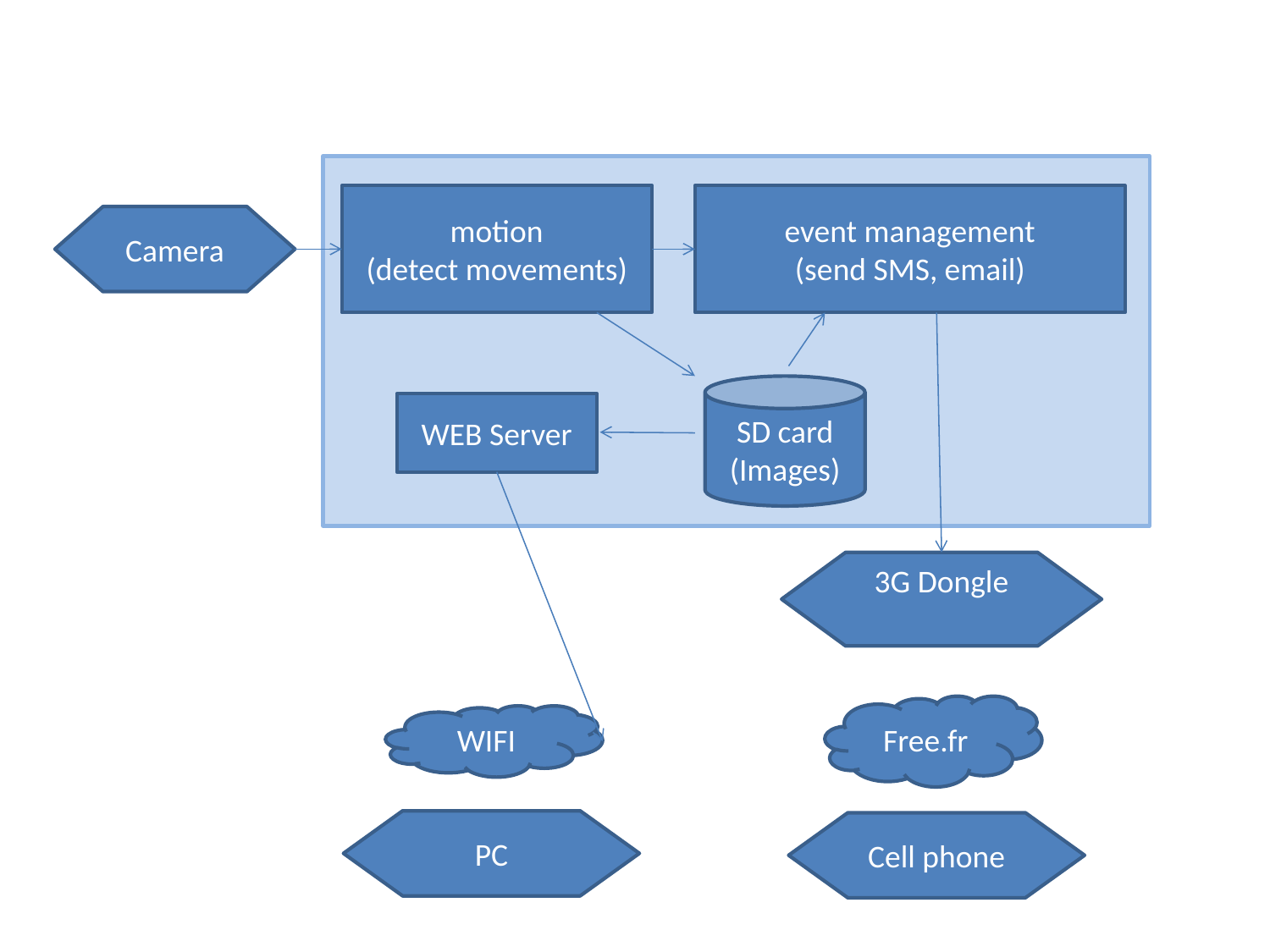

#

motion
(detect movements)
event management
(send SMS, email)
Camera
SD card
(Images)
WEB Server
3G Dongle

Free.fr
WIFI
PC
Cell phone